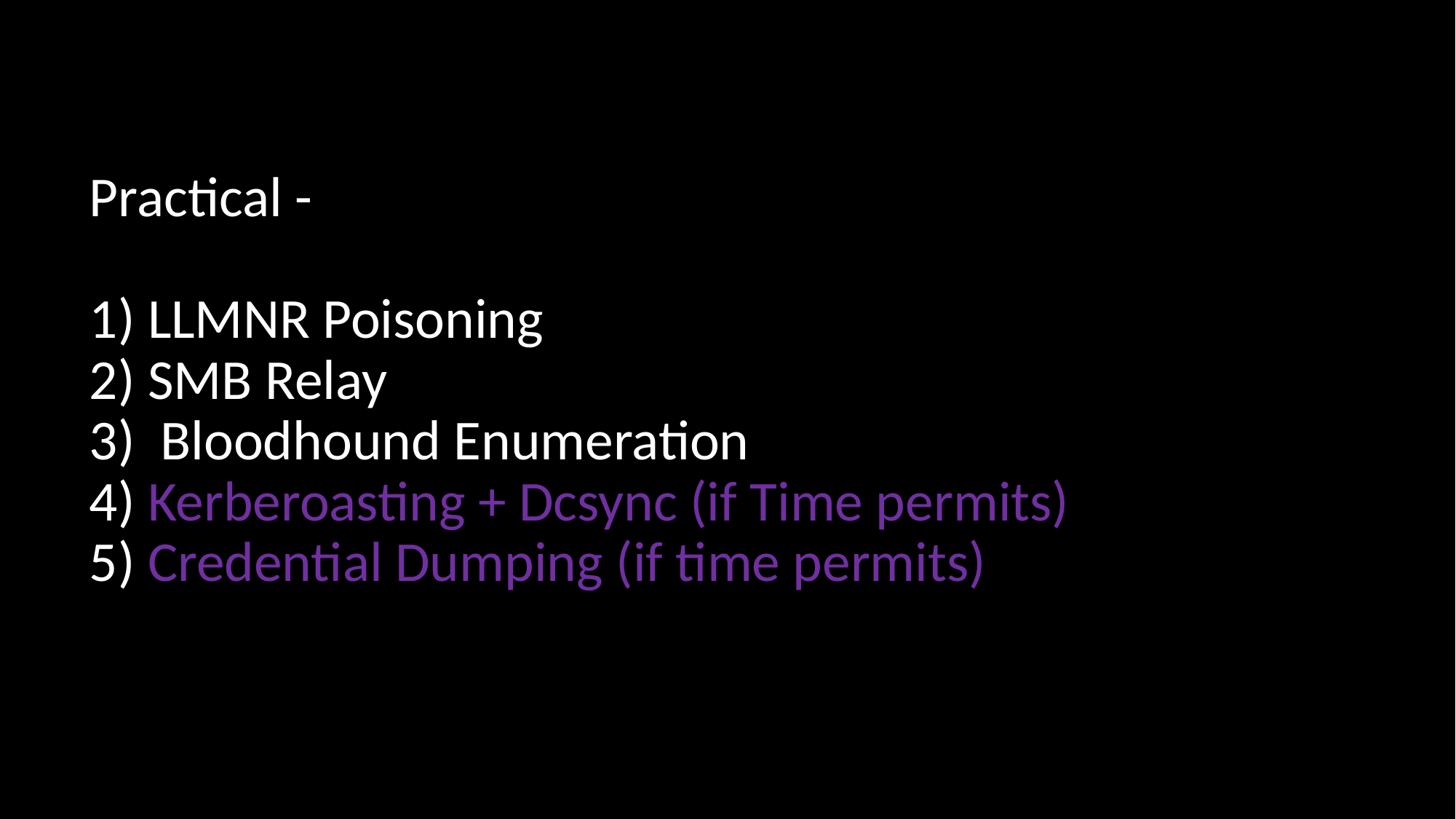

# Practical - 1) LLMNR Poisoning 2) SMB Relay 3)  Bloodhound Enumeration 4) Kerberoasting + Dcsync (if Time permits) 5) Credential Dumping (if time permits)